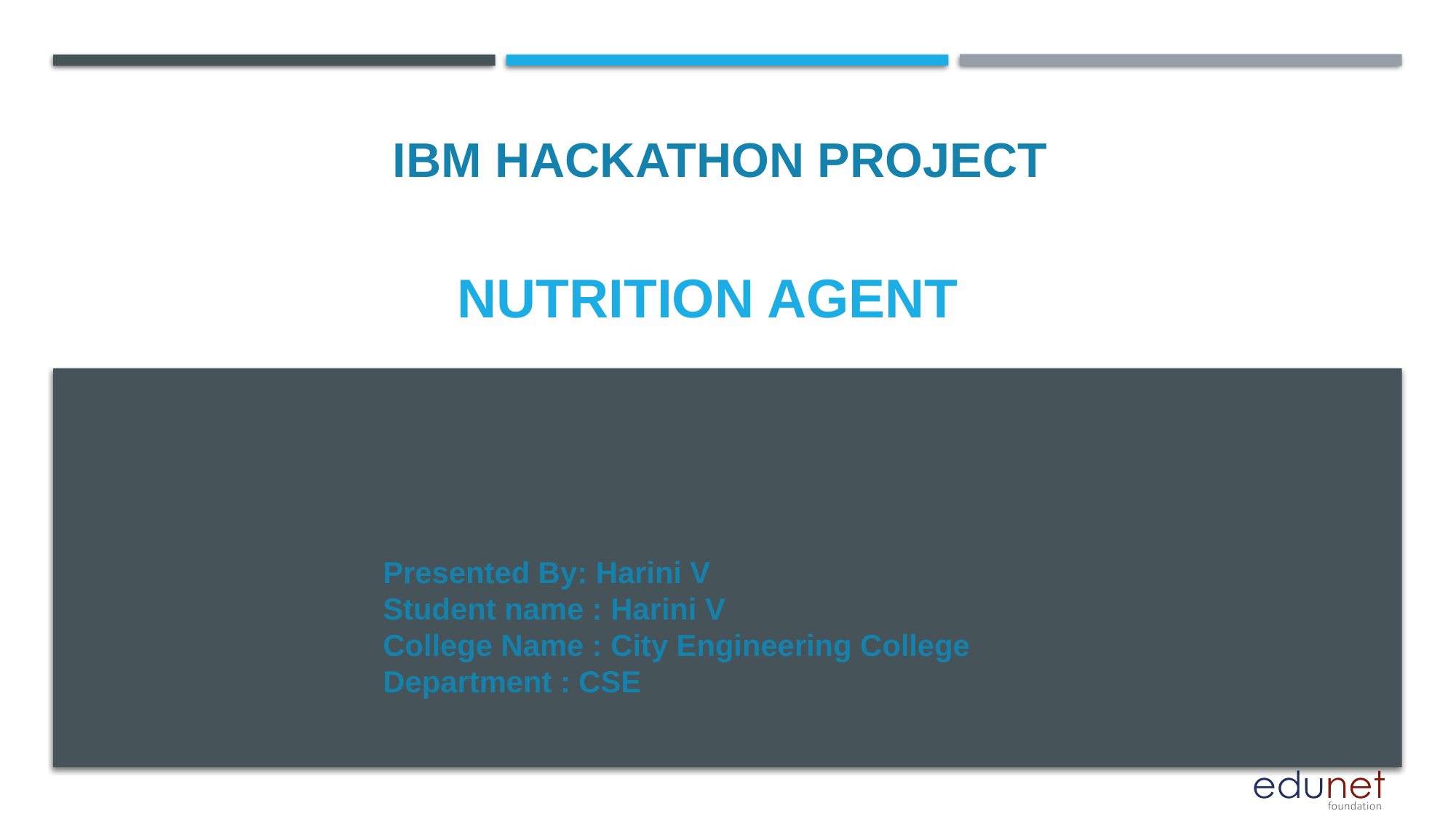

IBM HACKATHON PROJECT
# Nutrition agent
Presented By: Harini V
Student name : Harini V
College Name : City Engineering College
Department : CSE